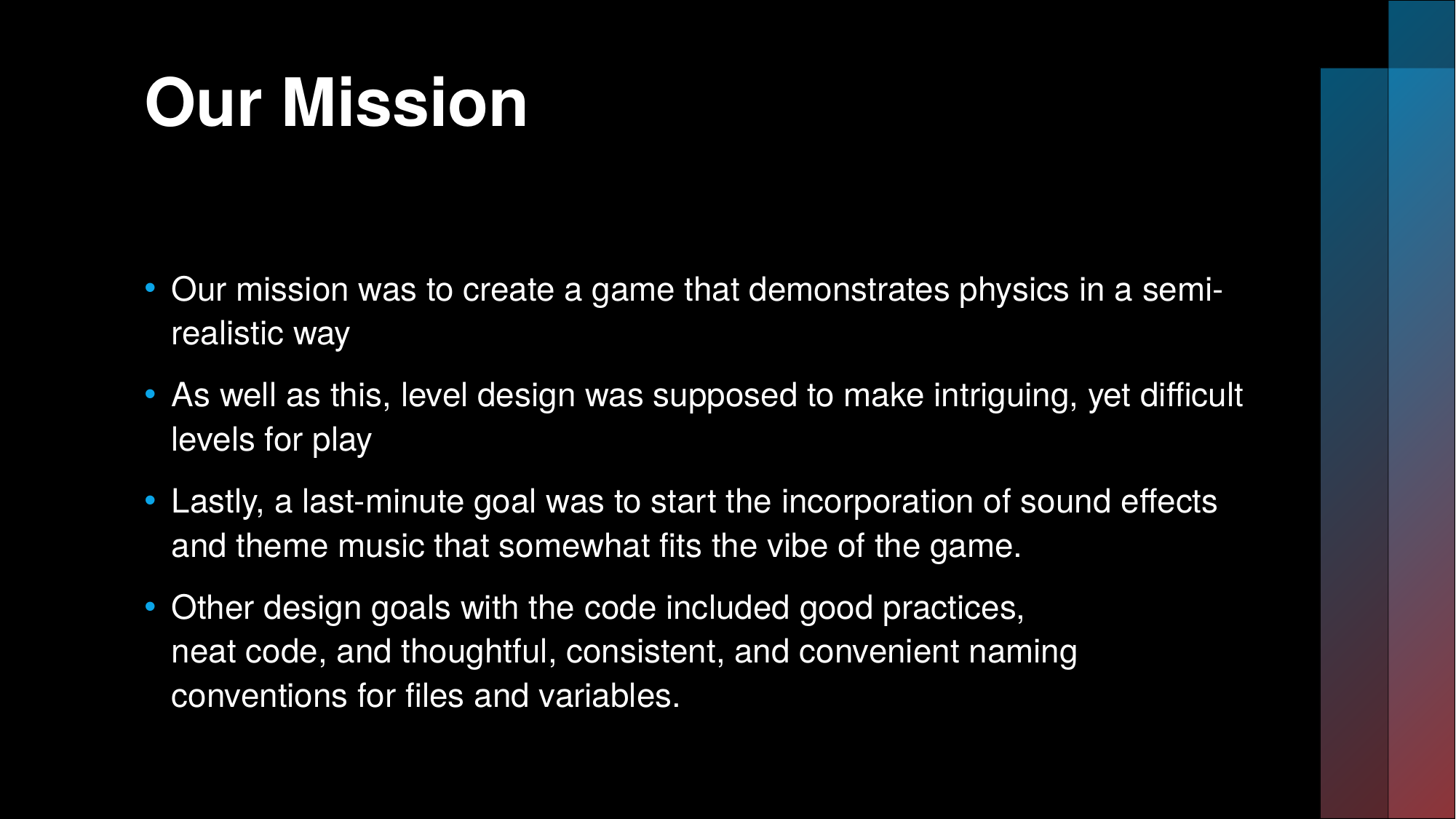

# Our Mission

Our mission was to create a game that demonstrates physics in a semi-realistic way
As well as this, level design was supposed to make intriguing, yet difficult levels for play
Lastly, a last-minute goal was to start the incorporation of sound effects and theme music that somewhat fits the vibe of the game.
Other design goals with the code included good practices, neat code, and thoughtful, consistent, and convenient naming conventions for files and variables.